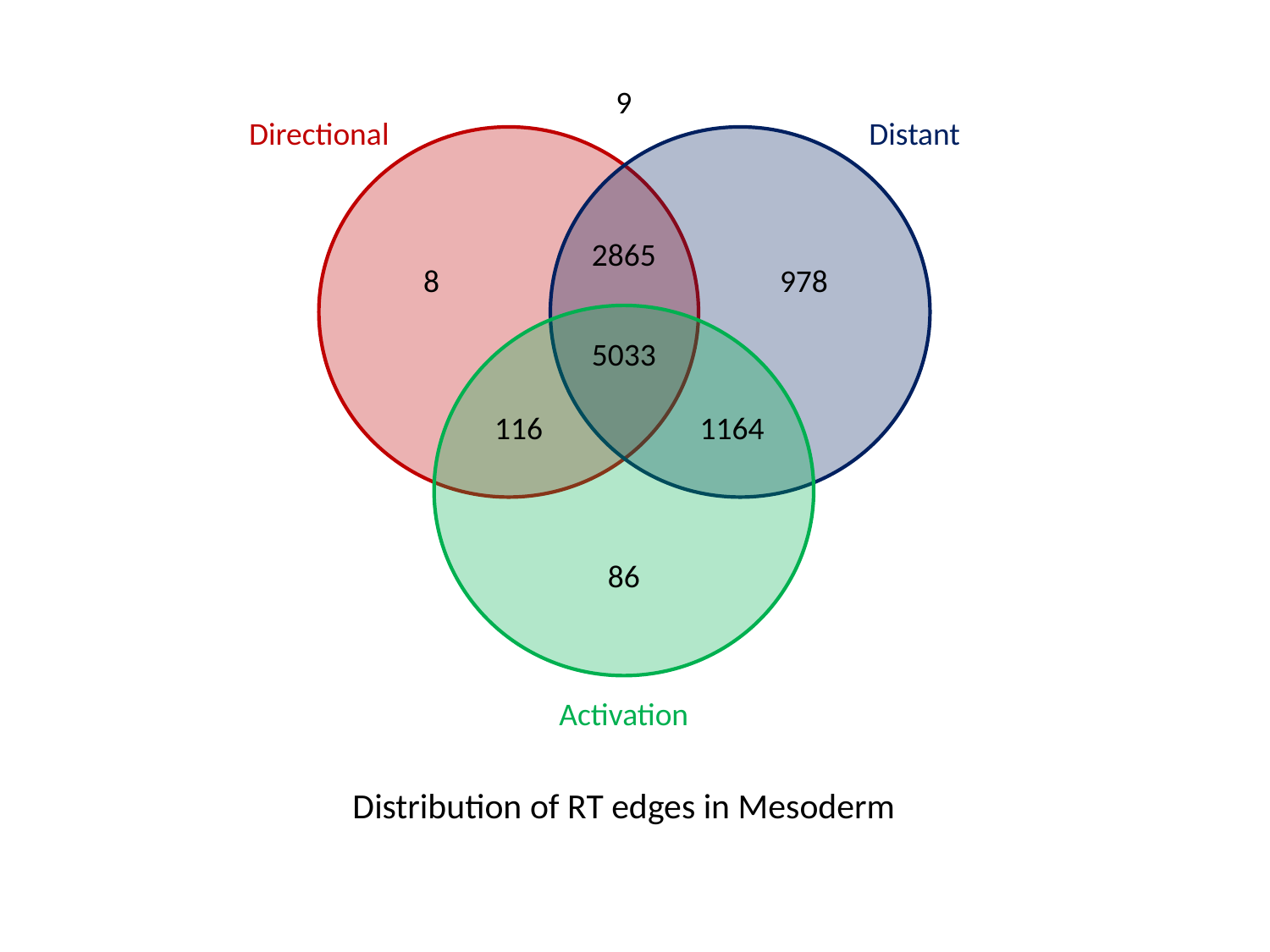

9
Directional
Distant

2865
8
978

5033
116
1164
86
Activation
Distribution of RT edges in Mesoderm